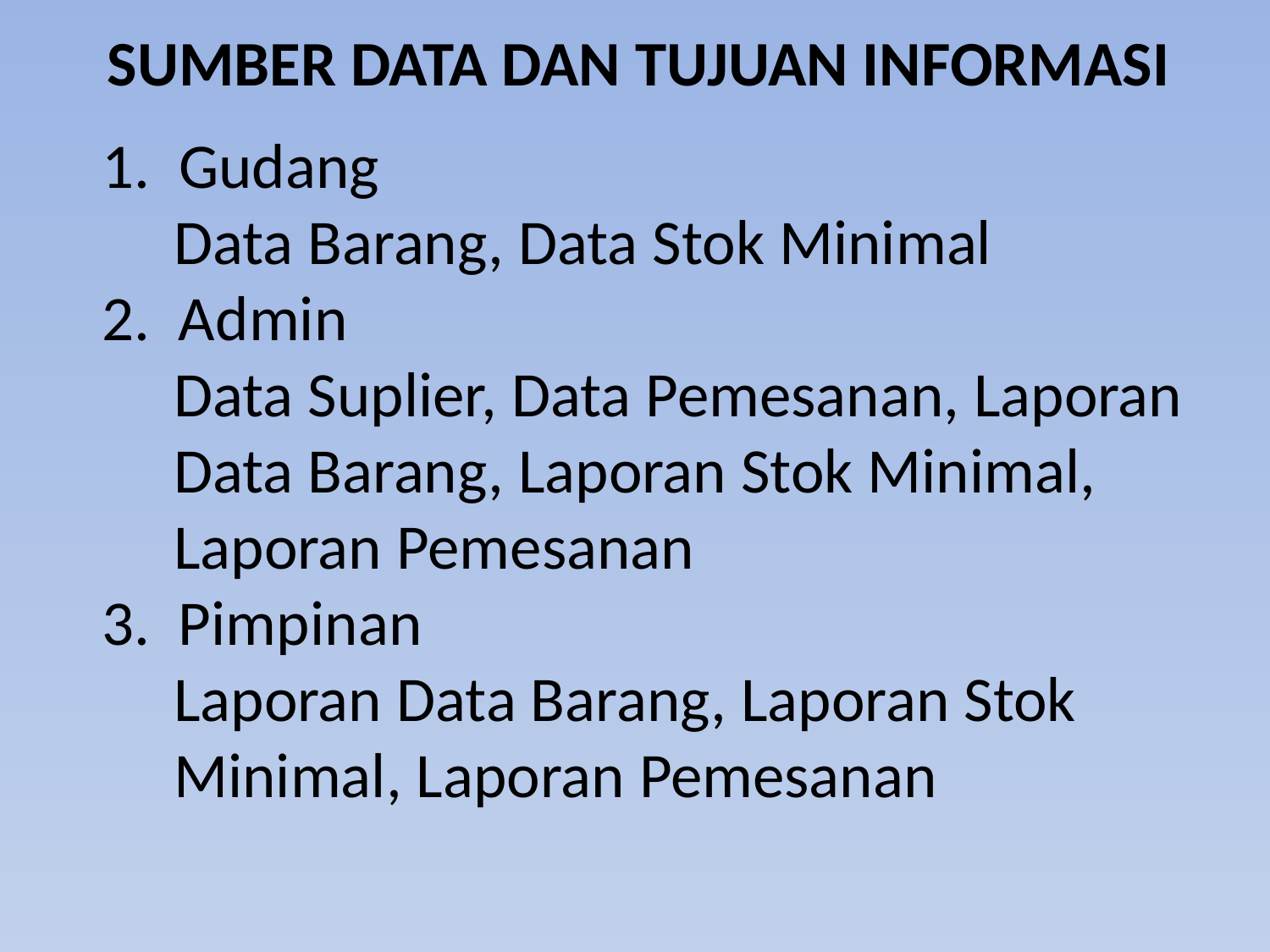

# SUMBER DATA DAN TUJUAN INFORMASI
1.  Gudang
     Data Barang, Data Stok Minimal
2.  Admin
     Data Suplier, Data Pemesanan, Laporan
     Data Barang, Laporan Stok Minimal,
     Laporan Pemesanan
3.  Pimpinan
     Laporan Data Barang, Laporan Stok
     Minimal, Laporan Pemesanan